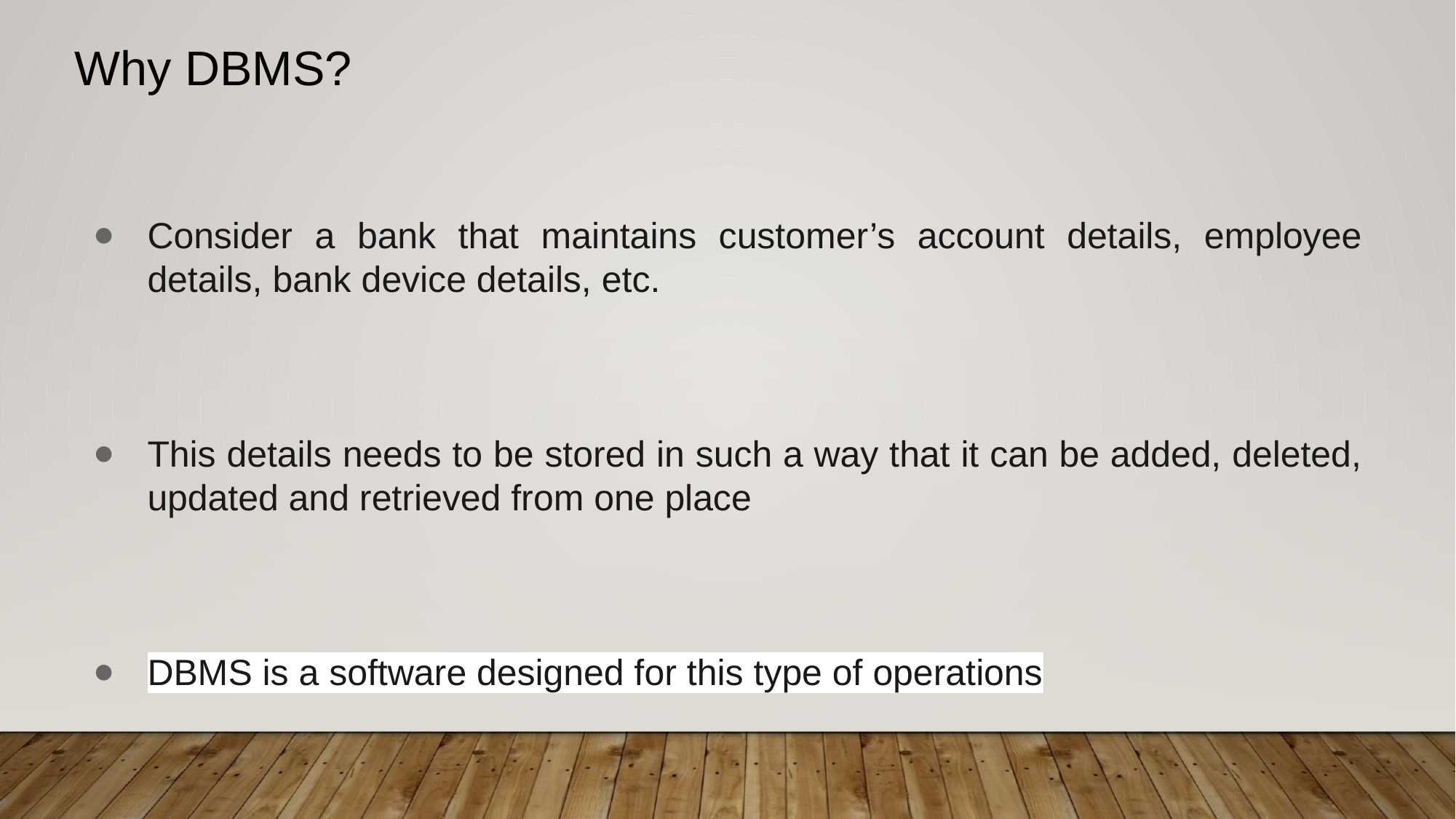

Why DBMS?
Consider a bank that maintains customer’s account details, employee details, bank device details, etc.

This details needs to be stored in such a way that it can be added, deleted, updated and retrieved from one place

DBMS is a software designed for this type of operations